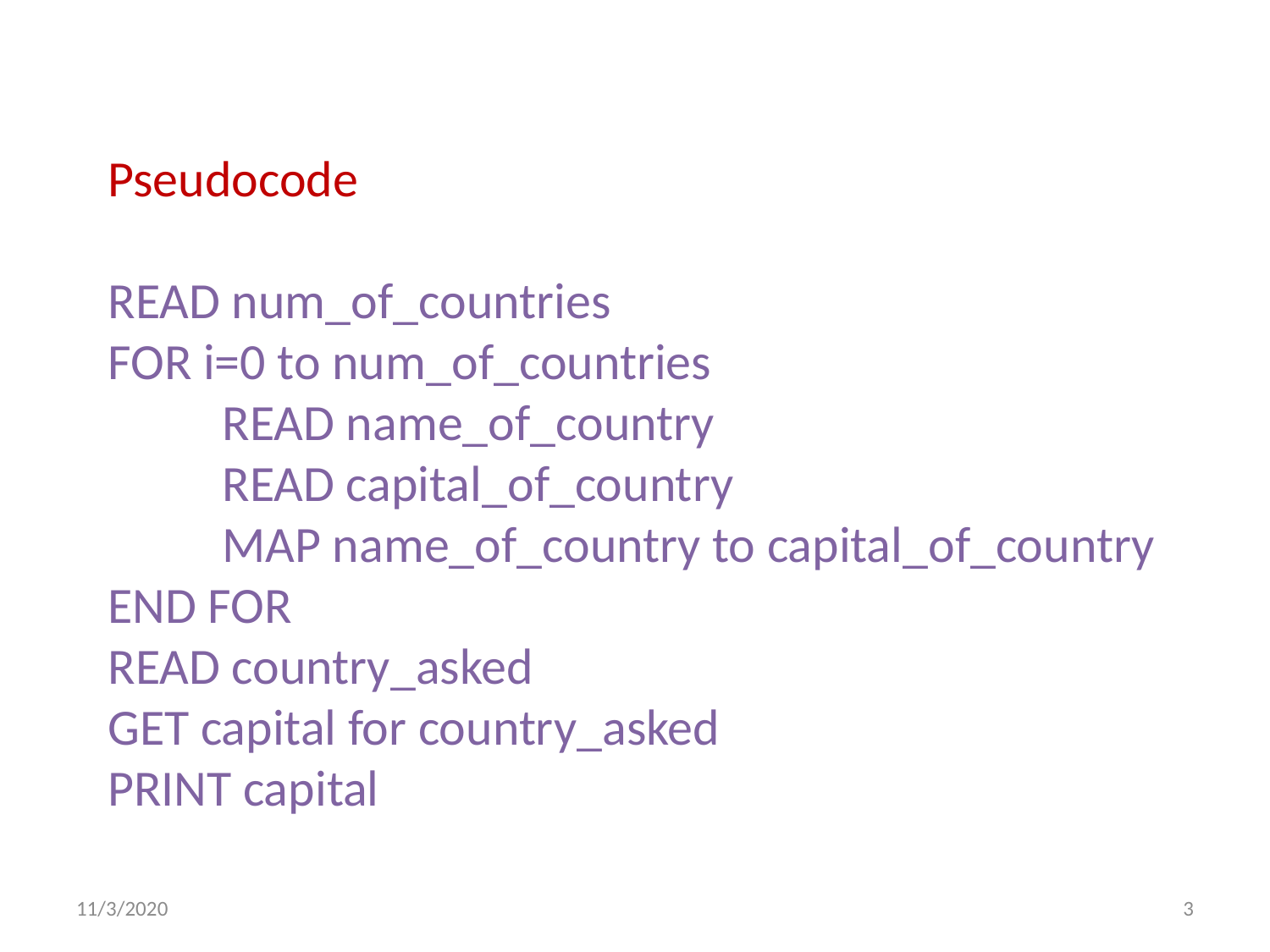

# Pseudocode READ num_of_countries FOR i=0 to num_of_countries READ name_of_country READ capital_of_country MAP name_of_country to capital_of_country END FOR READ country_asked GET capital for country_asked PRINT capital
11/3/2020
3